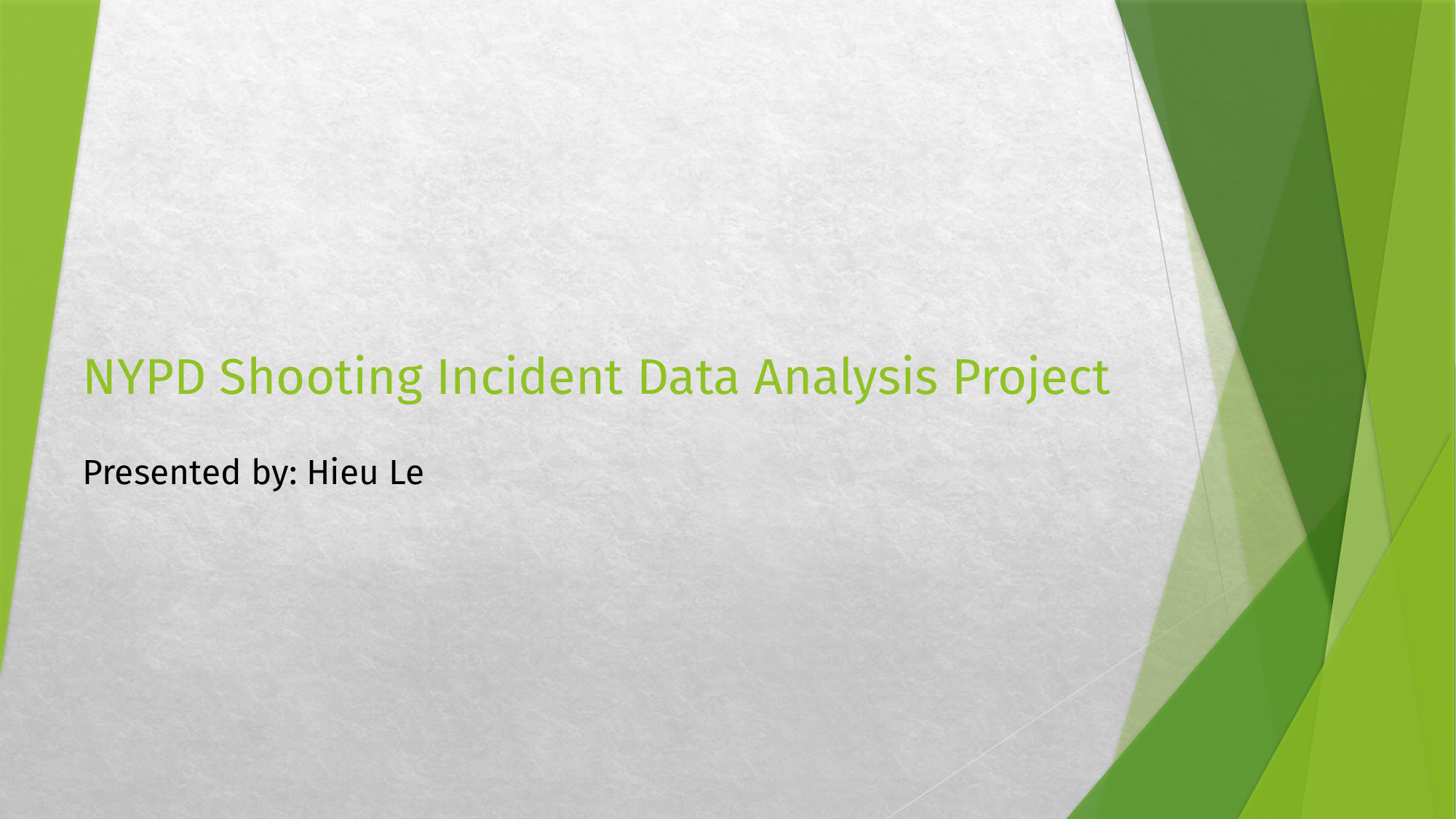

# NYPD Shooting Incident Data Analysis Project
Presented by: Hieu Le